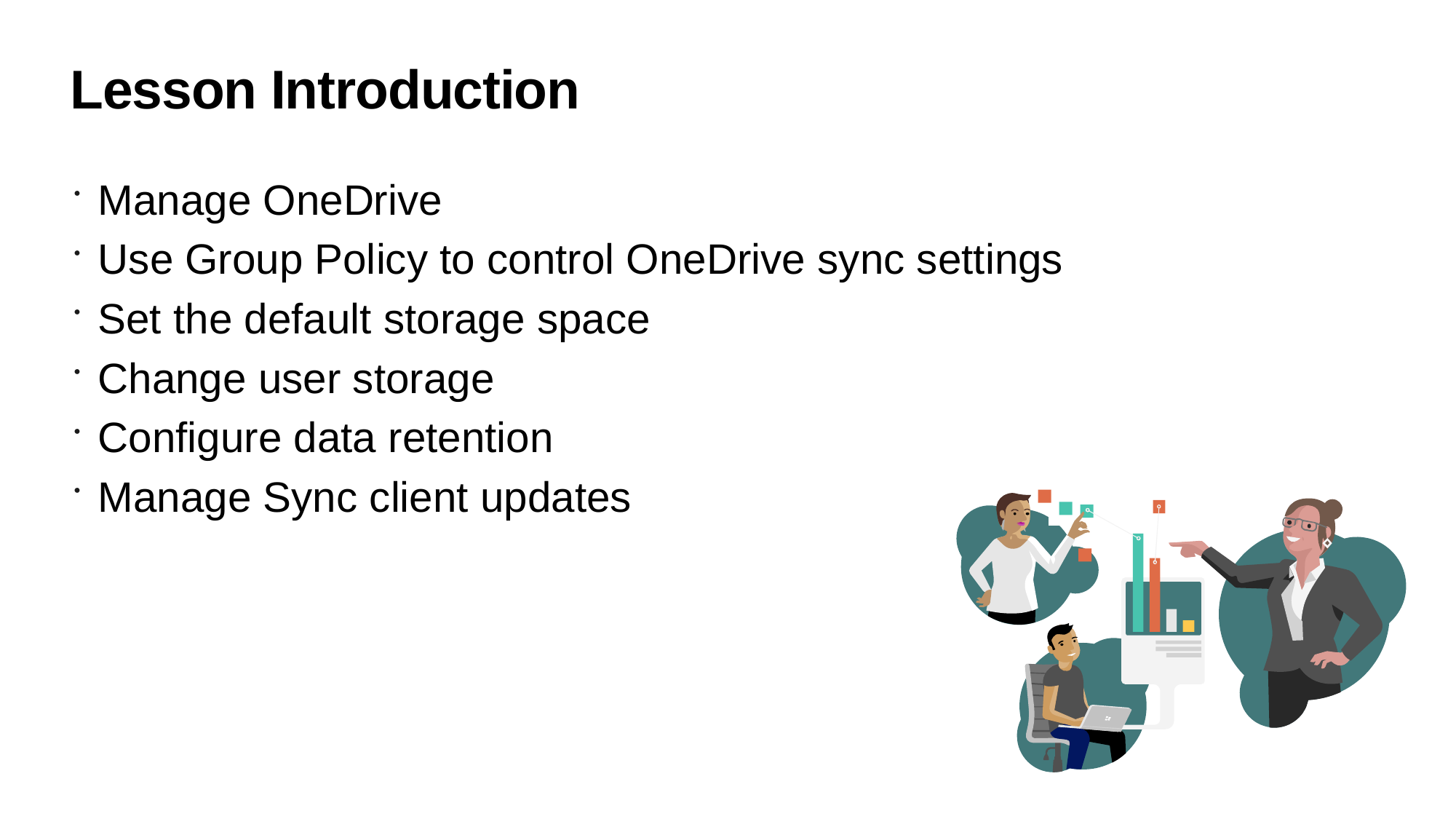

# Lesson Introduction
Manage OneDrive
Use Group Policy to control OneDrive sync settings
Set the default storage space
Change user storage
Configure data retention
Manage Sync client updates